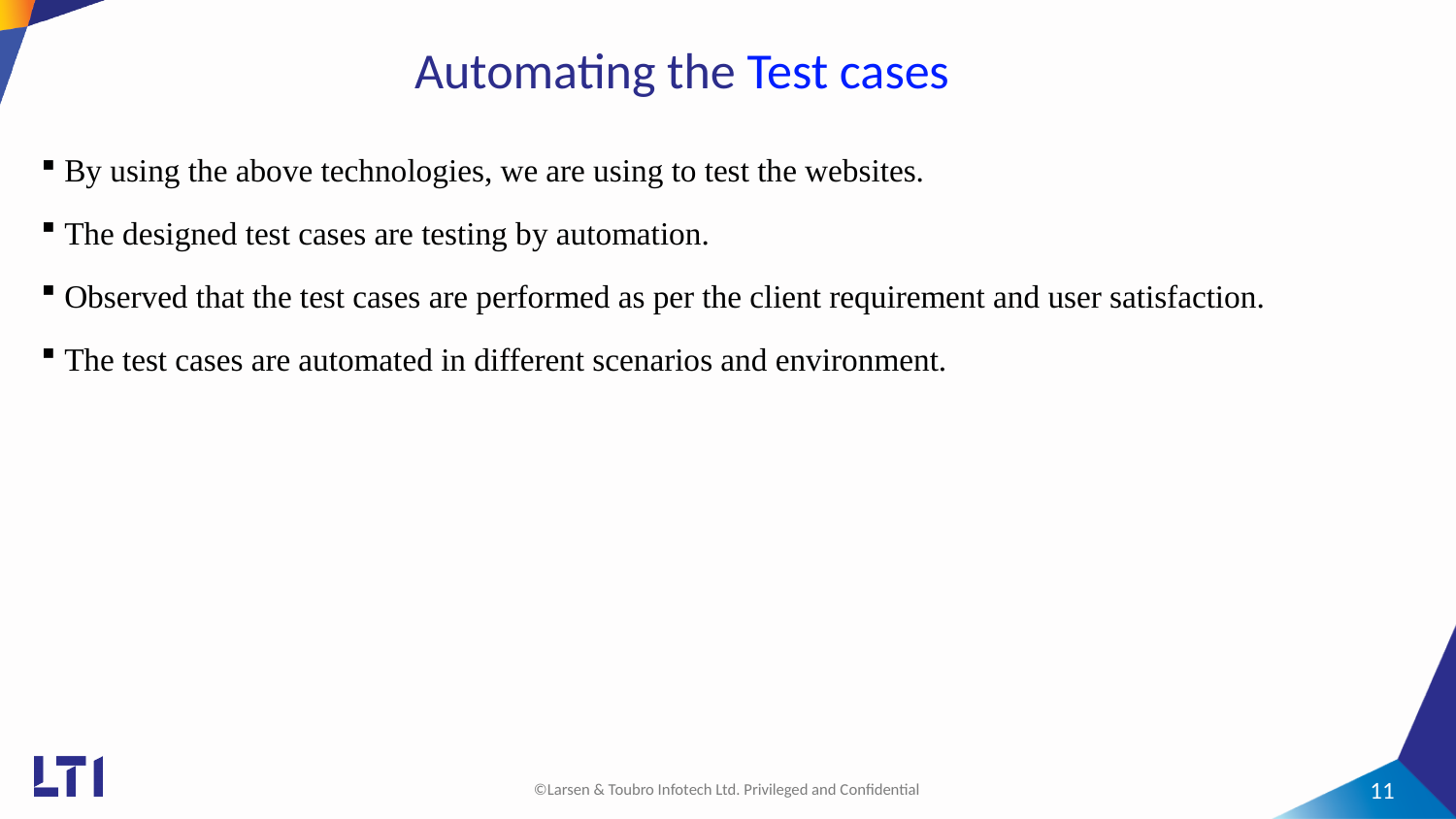

# Automating the Test cases
By using the above technologies, we are using to test the websites.
The designed test cases are testing by automation.
Observed that the test cases are performed as per the client requirement and user satisfaction.
The test cases are automated in different scenarios and environment.